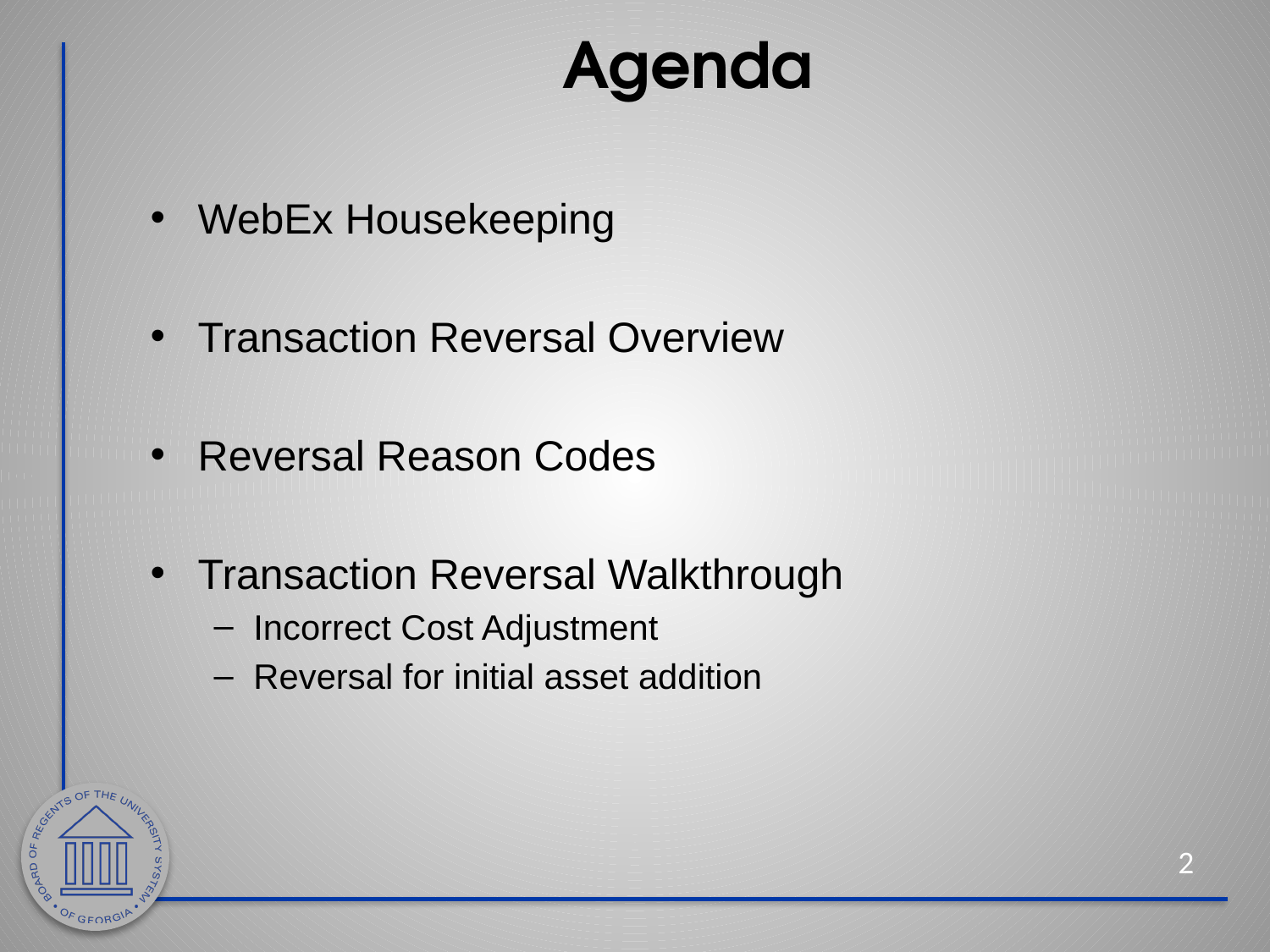

# Agenda
WebEx Housekeeping

Transaction Reversal Overview

Reversal Reason Codes

Transaction Reversal Walkthrough
Incorrect Cost Adjustment
Reversal for initial asset addition

2